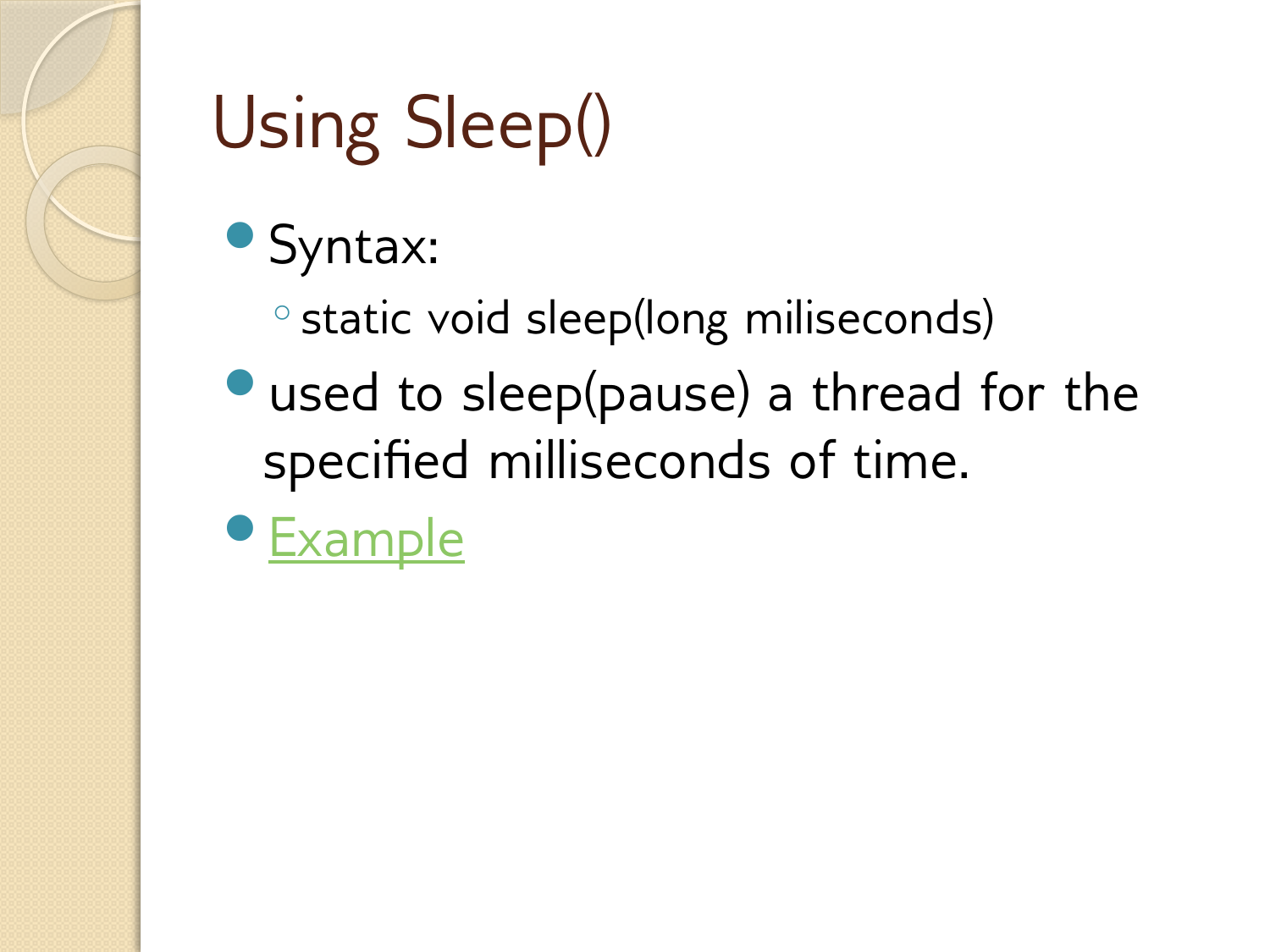

# Using Sleep()
Syntax:
static void sleep(long miliseconds)
used to sleep(pause) a thread for the specified milliseconds of time.
Example